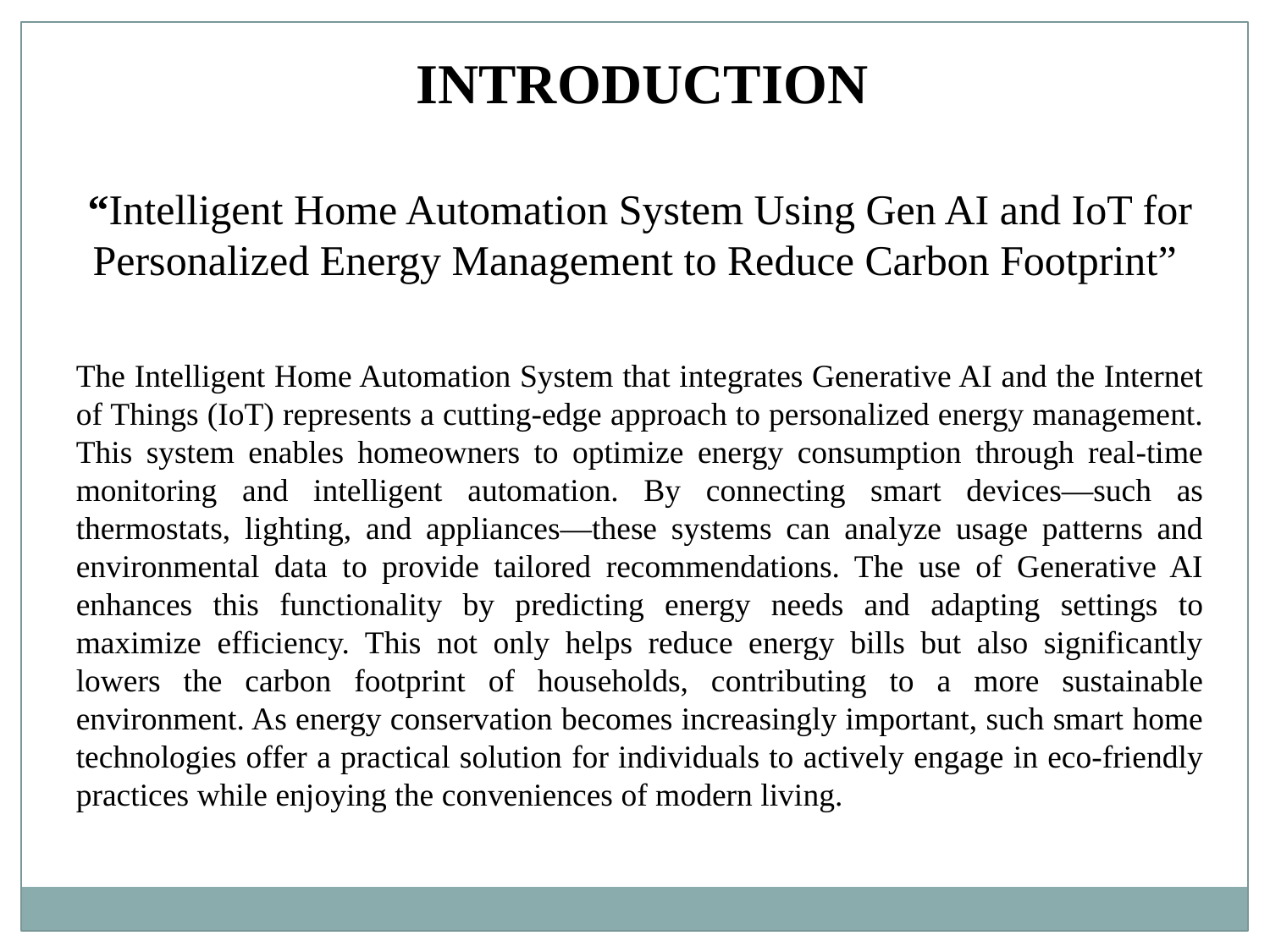

# INTRODUCTION “Intelligent Home Automation System Using Gen AI and IoT for Personalized Energy Management to Reduce Carbon Footprint”
The Intelligent Home Automation System that integrates Generative AI and the Internet of Things (IoT) represents a cutting-edge approach to personalized energy management. This system enables homeowners to optimize energy consumption through real-time monitoring and intelligent automation. By connecting smart devices—such as thermostats, lighting, and appliances—these systems can analyze usage patterns and environmental data to provide tailored recommendations. The use of Generative AI enhances this functionality by predicting energy needs and adapting settings to maximize efficiency. This not only helps reduce energy bills but also significantly lowers the carbon footprint of households, contributing to a more sustainable environment. As energy conservation becomes increasingly important, such smart home technologies offer a practical solution for individuals to actively engage in eco-friendly practices while enjoying the conveniences of modern living.